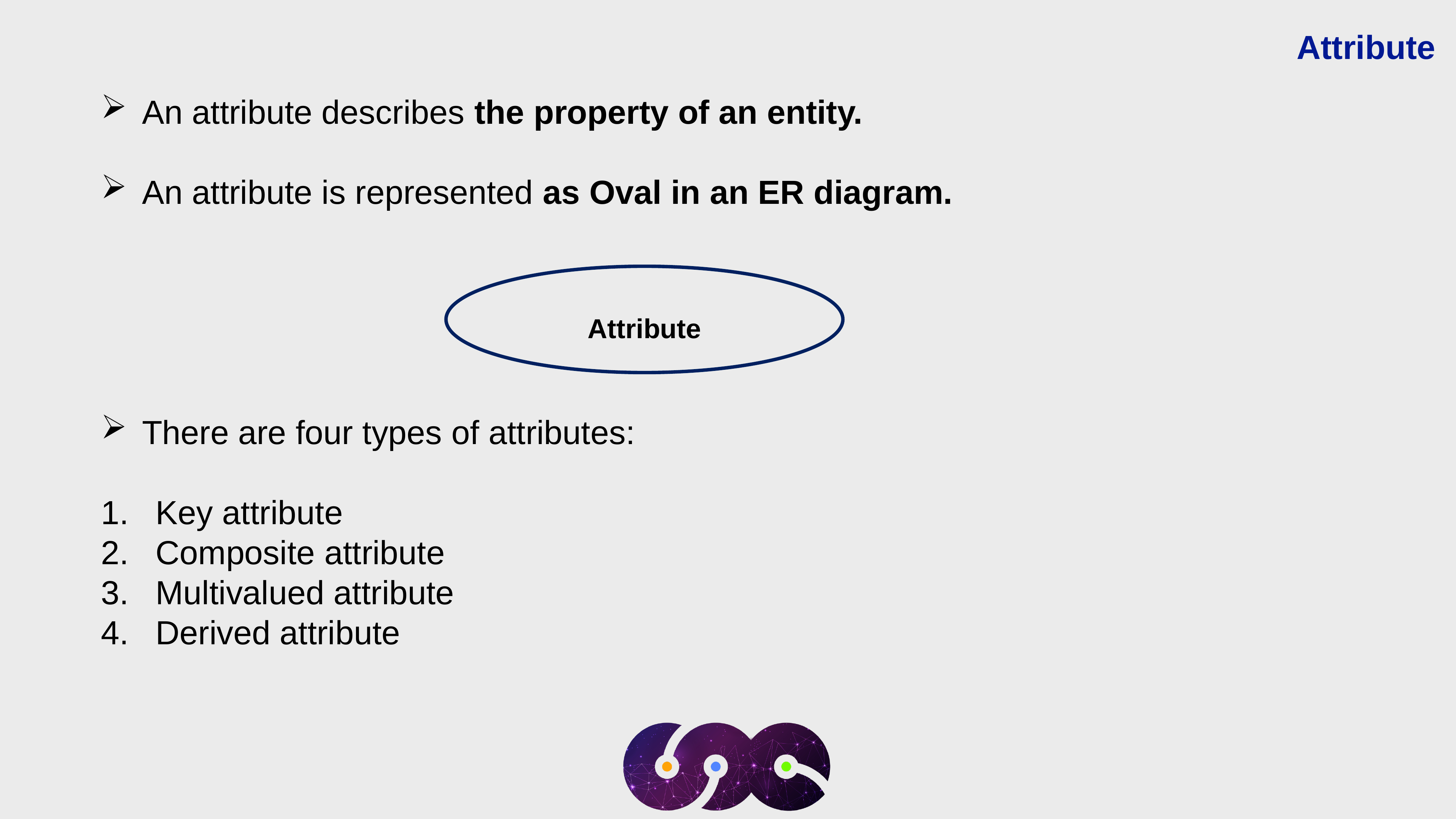

Attribute

An attribute describes the property of an entity.

An attribute is represented as Oval in an ER diagram.

There are four types of attributes:

Key attribute
Composite attribute
Multivalued attribute
Derived attribute

Attribute